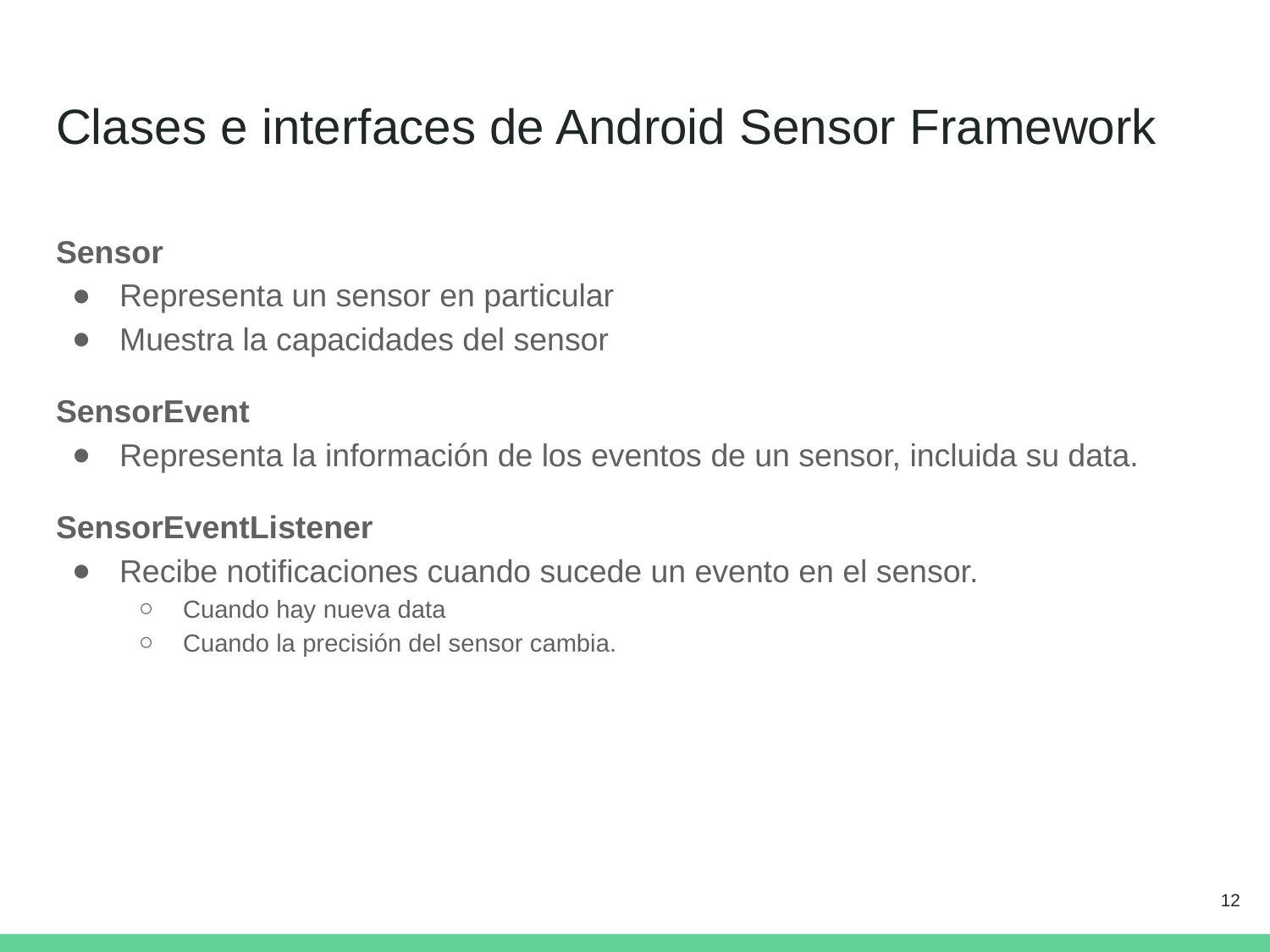

# Clases e interfaces de Android Sensor Framework
Sensor
Representa un sensor en particular
Muestra la capacidades del sensor
SensorEvent
Representa la información de los eventos de un sensor, incluida su data.
SensorEventListener
Recibe notificaciones cuando sucede un evento en el sensor.
Cuando hay nueva data
Cuando la precisión del sensor cambia.
12